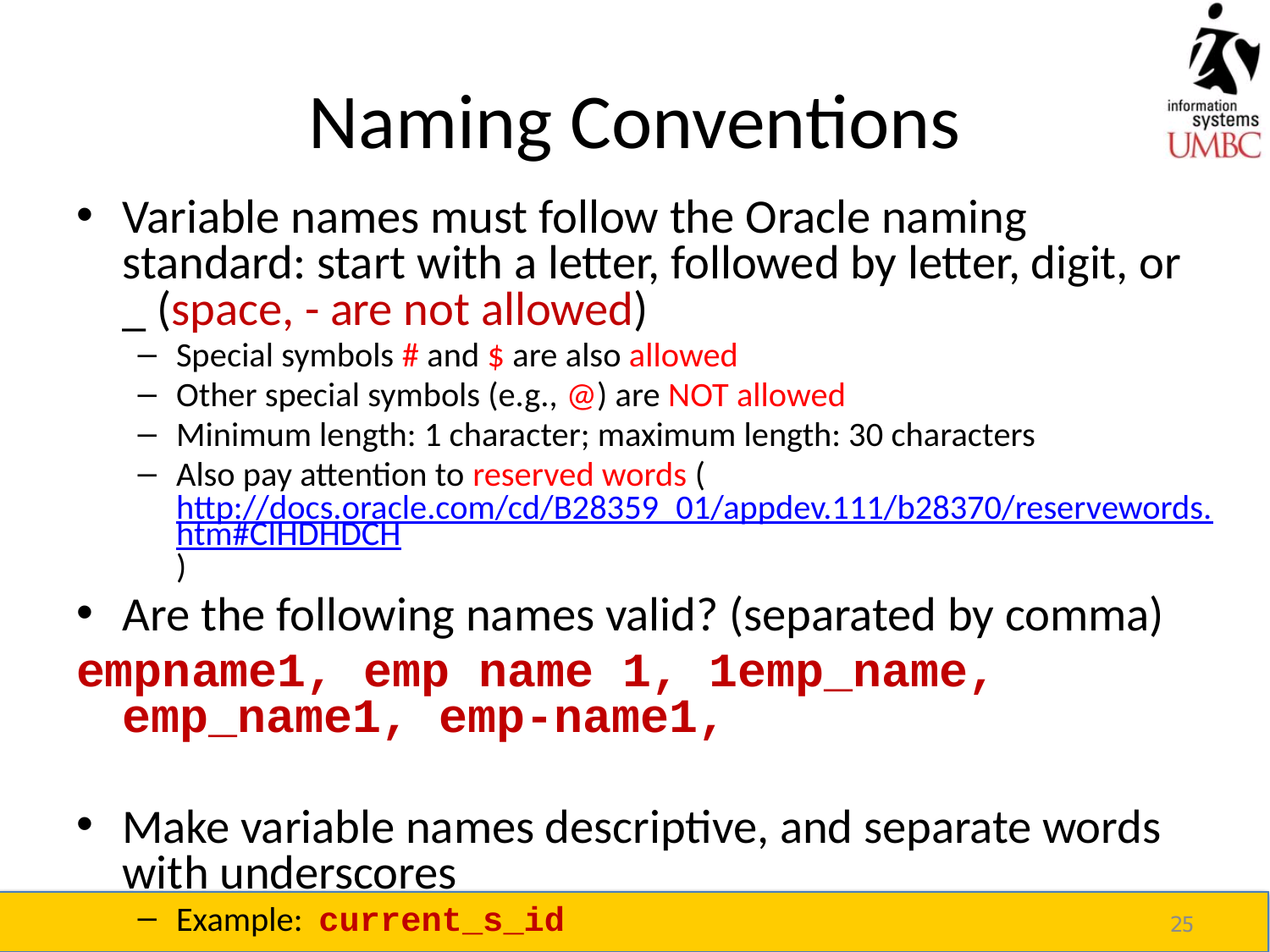

# Naming Conventions
Variable names must follow the Oracle naming standard: start with a letter, followed by letter, digit, or _ (space, - are not allowed)
Special symbols # and $ are also allowed
Other special symbols (e.g., @) are NOT allowed
Minimum length: 1 character; maximum length: 30 characters
Also pay attention to reserved words (http://docs.oracle.com/cd/B28359_01/appdev.111/b28370/reservewords.htm#CIHDHDCH)
Are the following names valid? (separated by comma)
empname1, emp name 1, 1emp_name, emp_name1, emp-name1,

Make variable names descriptive, and separate words with underscores
Example:  current_s_id

25